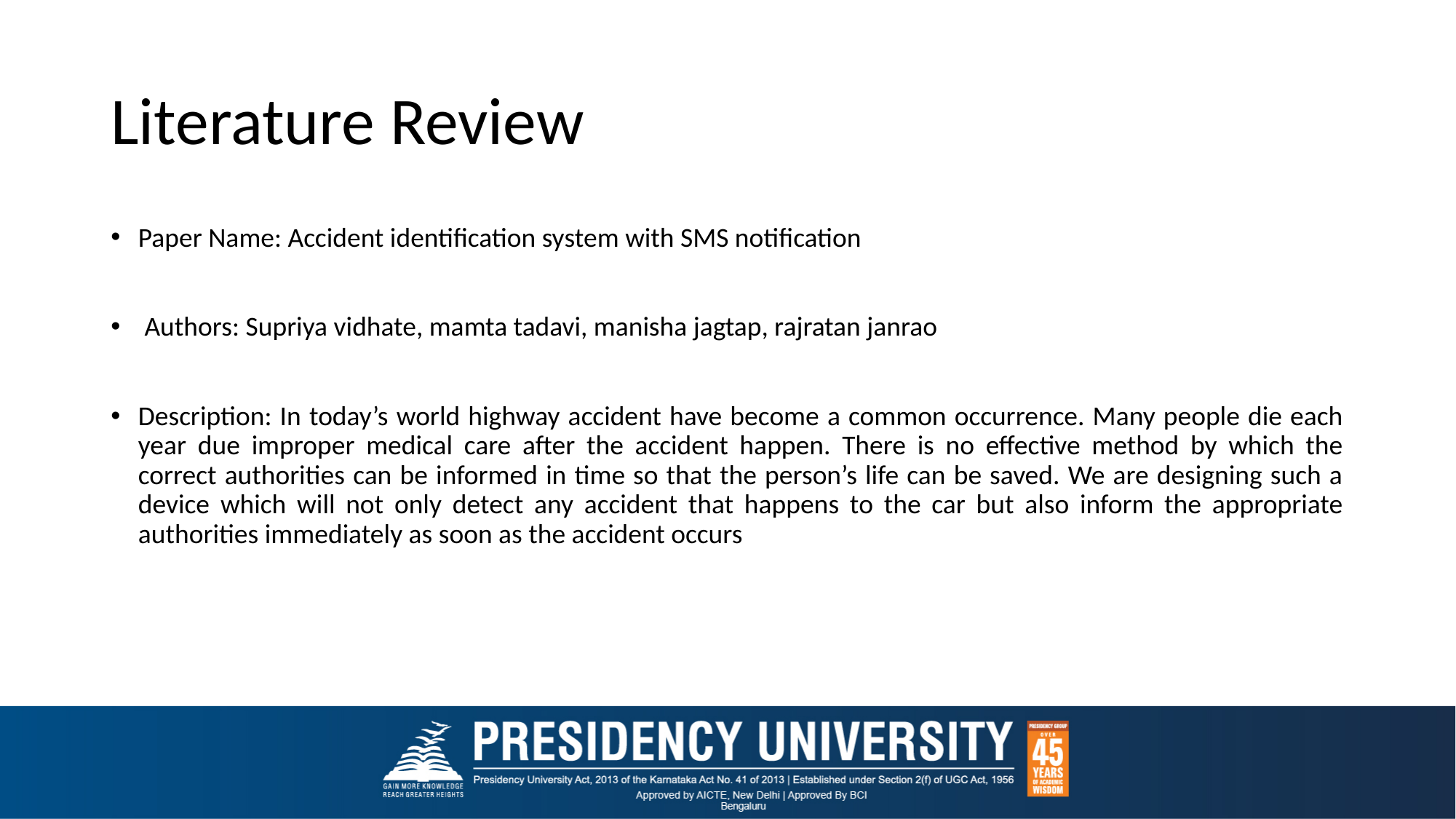

# Literature Review
Paper Name: Accident identification system with SMS notification

 Authors: Supriya vidhate, mamta tadavi, manisha jagtap, rajratan janrao

Description: In today’s world highway accident have become a common occurrence. Many people die each year due improper medical care after the accident happen. There is no effective method by which the correct authorities can be informed in time so that the person’s life can be saved. We are designing such a device which will not only detect any accident that happens to the car but also inform the appropriate authorities immediately as soon as the accident occurs